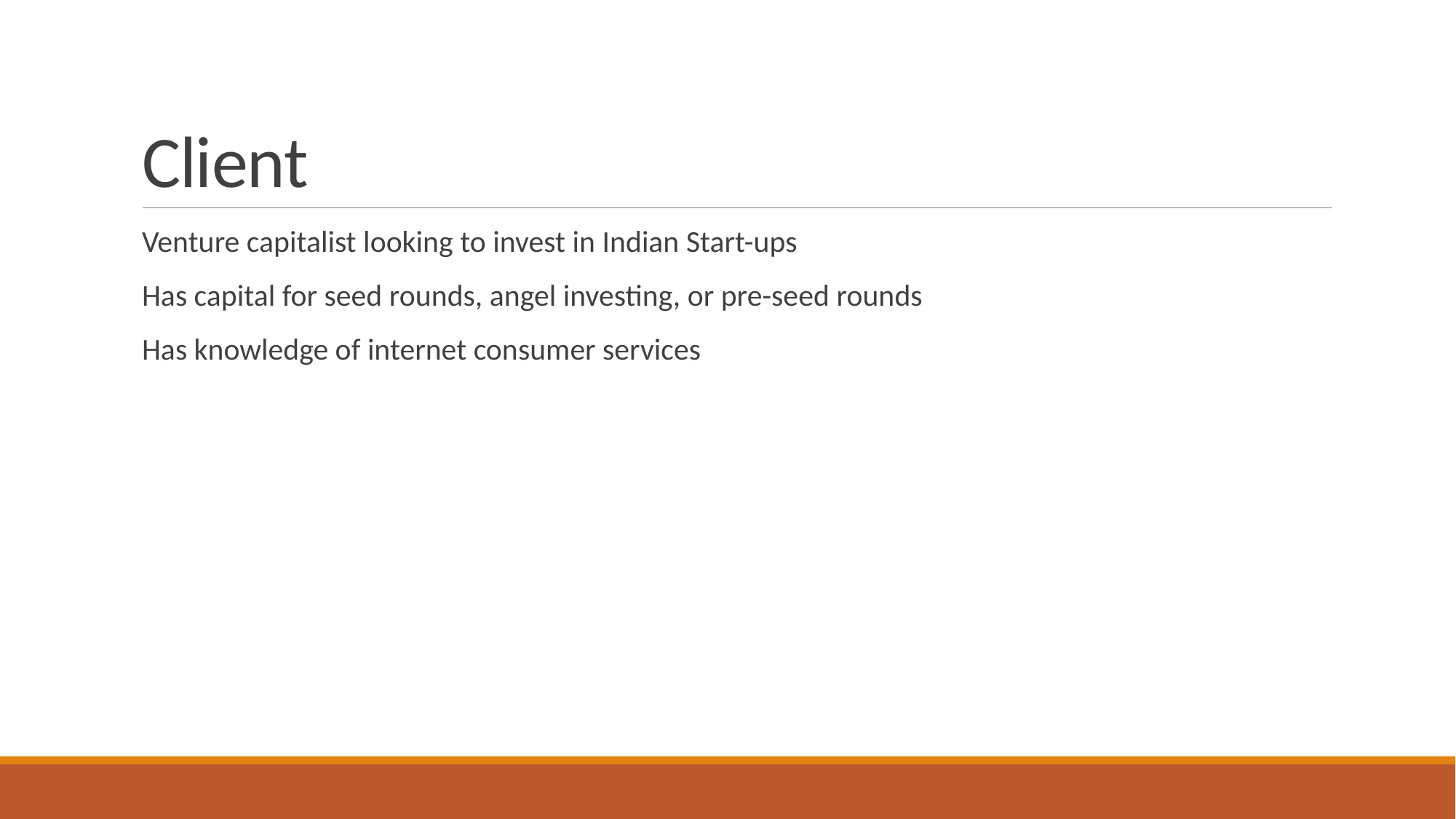

# Client
Venture capitalist looking to invest in Indian Start-ups
Has capital for seed rounds, angel investing, or pre-seed rounds
Has knowledge of internet consumer services